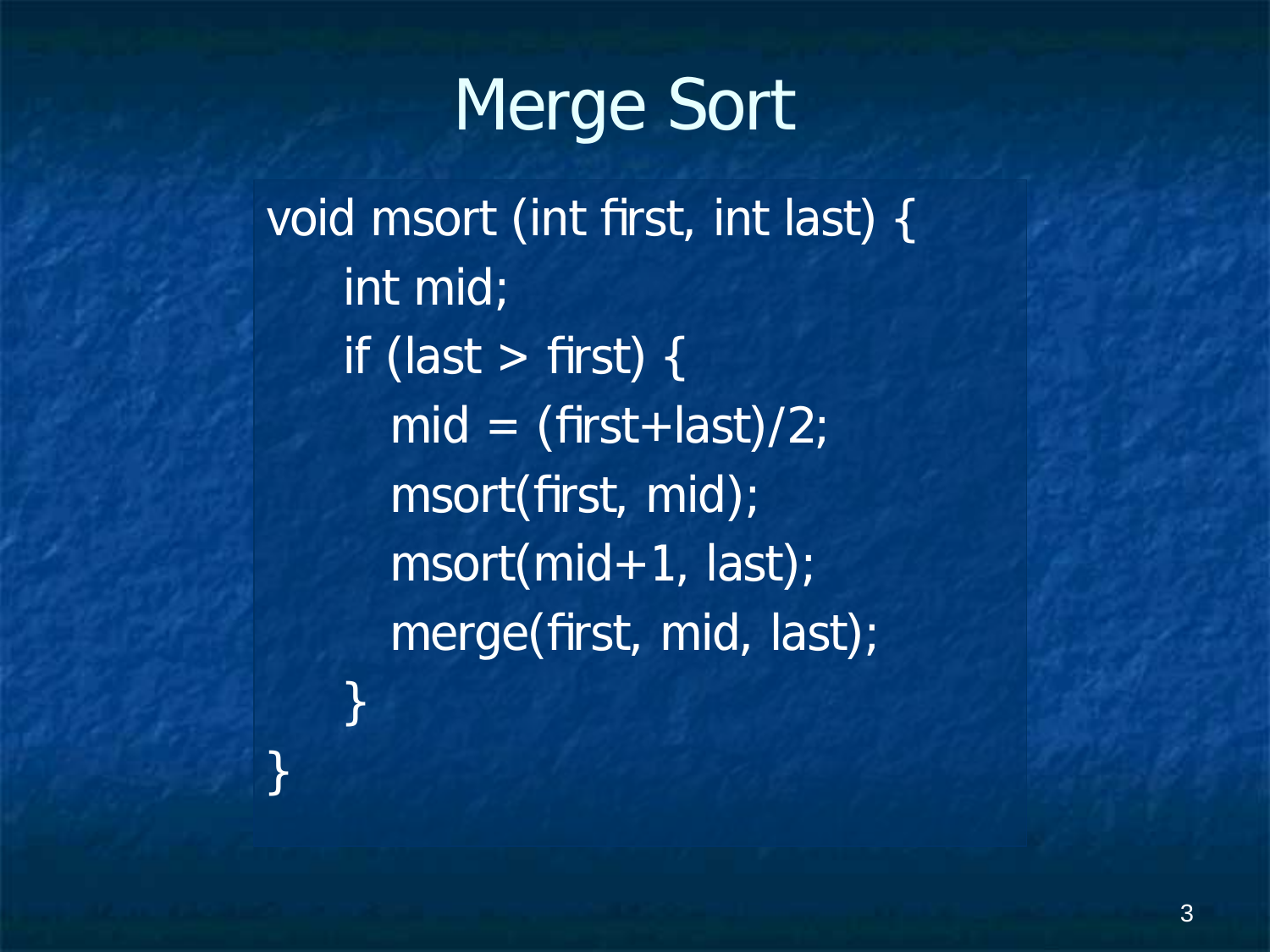

# Merge Sort
void msort (int first, int last) {
     int mid;
     if (last > first) {
        mid = (first+last)/2;
        msort(first, mid);
        msort(mid+1, last);
        merge(first, mid, last);
     }
}
3